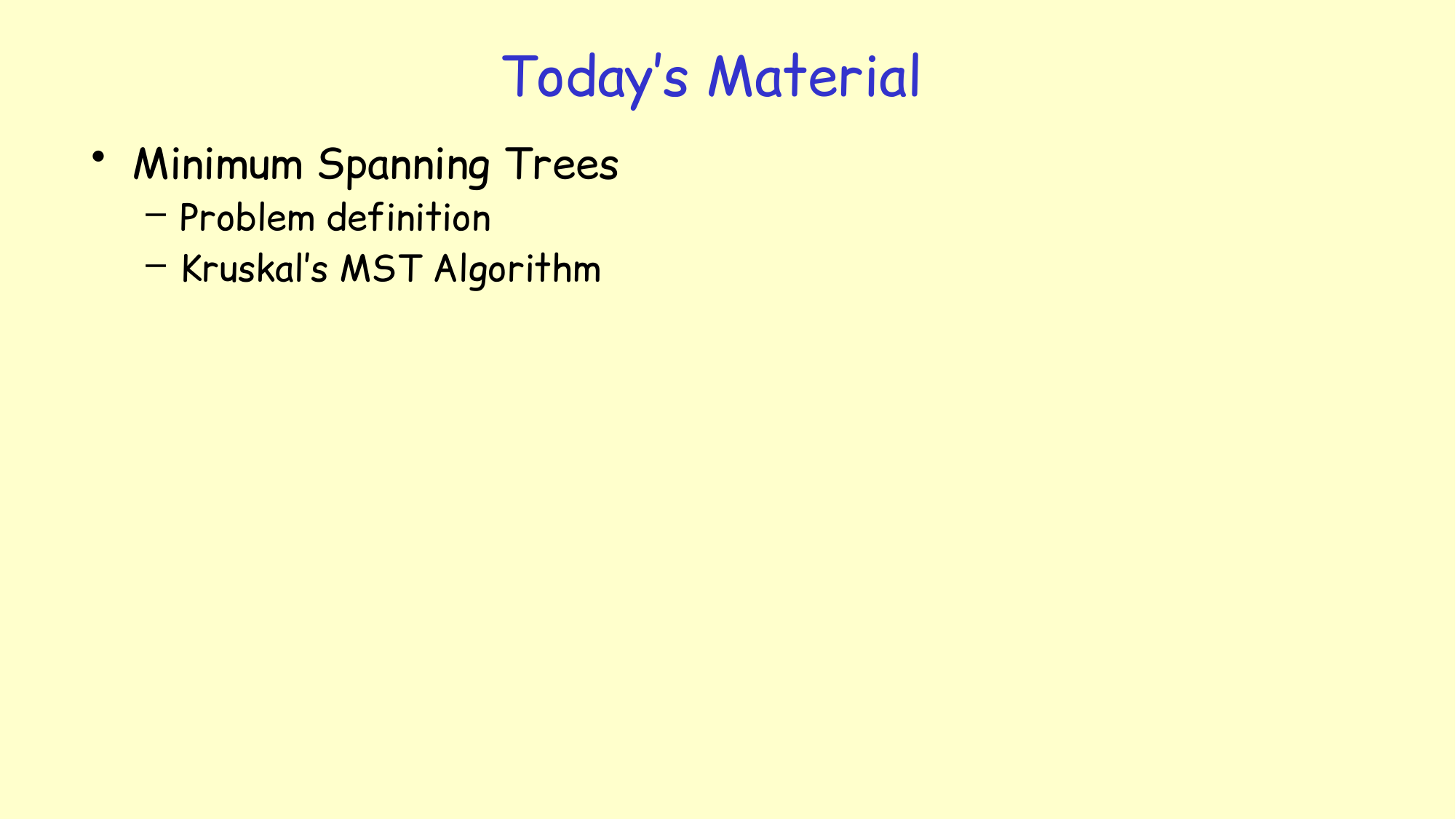

# Today’s Material
Minimum Spanning Trees
Problem definition
Kruskal’s MST Algorithm